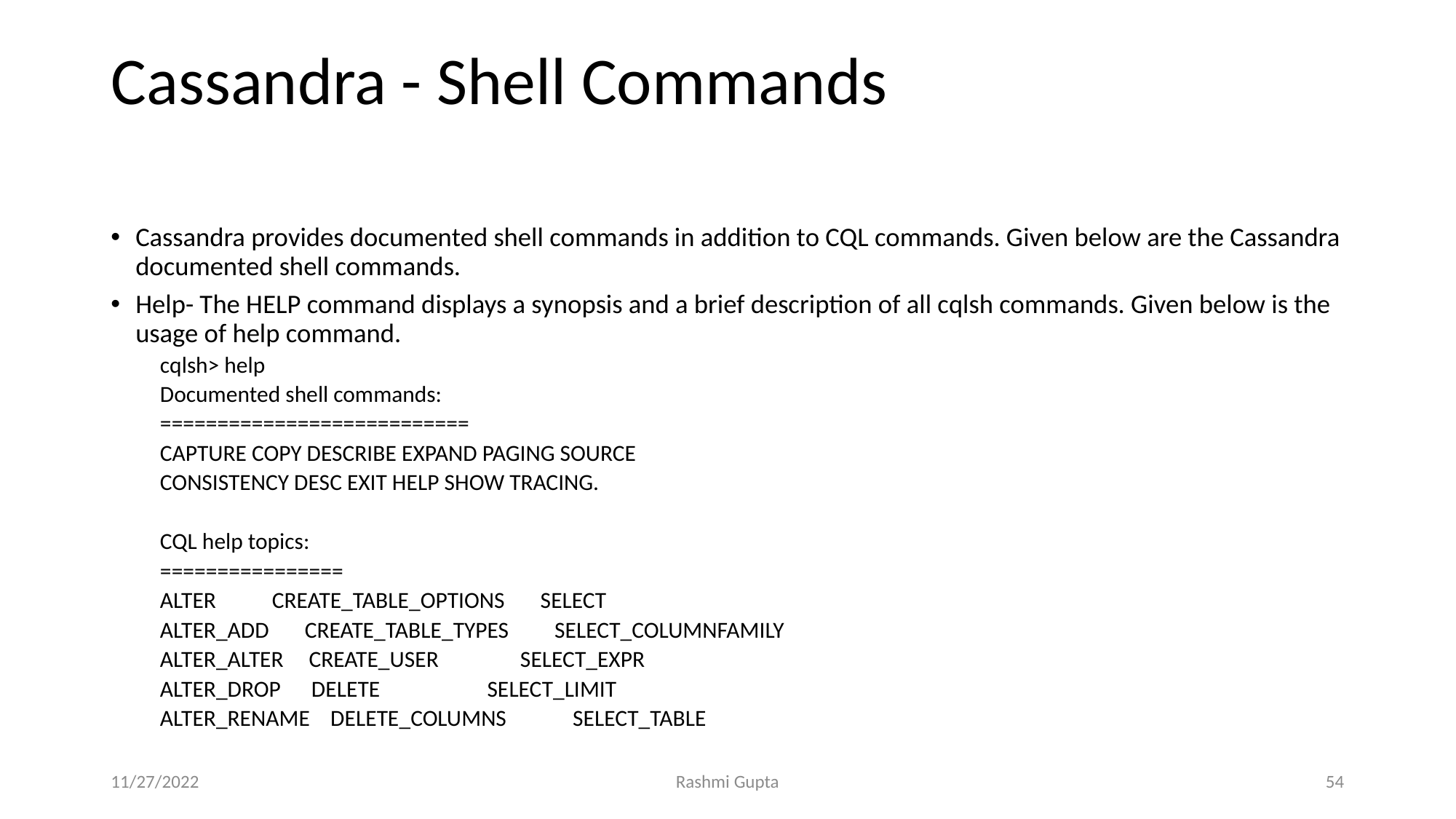

# Cassandra - Shell Commands
Cassandra provides documented shell commands in addition to CQL commands. Given below are the Cassandra documented shell commands.
Help- The HELP command displays a synopsis and a brief description of all cqlsh commands. Given below is the usage of help command.
cqlsh> help
Documented shell commands:
===========================
CAPTURE COPY DESCRIBE EXPAND PAGING SOURCE
CONSISTENCY DESC EXIT HELP SHOW TRACING.

CQL help topics:
================
ALTER           CREATE_TABLE_OPTIONS       SELECT
ALTER_ADD       CREATE_TABLE_TYPES         SELECT_COLUMNFAMILY
ALTER_ALTER     CREATE_USER                SELECT_EXPR
ALTER_DROP      DELETE                     SELECT_LIMIT
ALTER_RENAME    DELETE_COLUMNS             SELECT_TABLE

11/27/2022
Rashmi Gupta
54